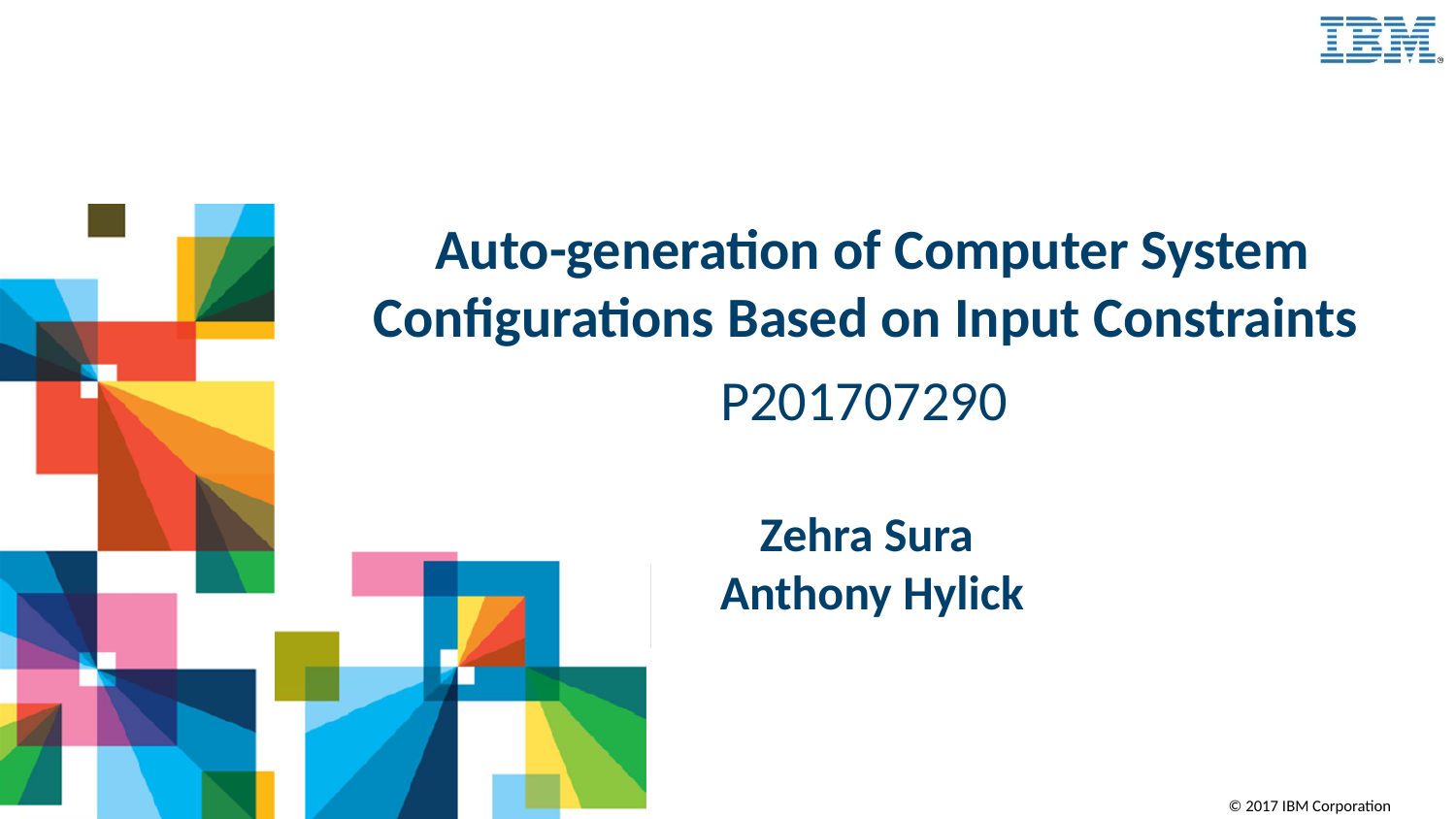

# Auto-generation of Computer System Configurations Based on Input Constraints P201707290 Zehra Sura Anthony Hylick